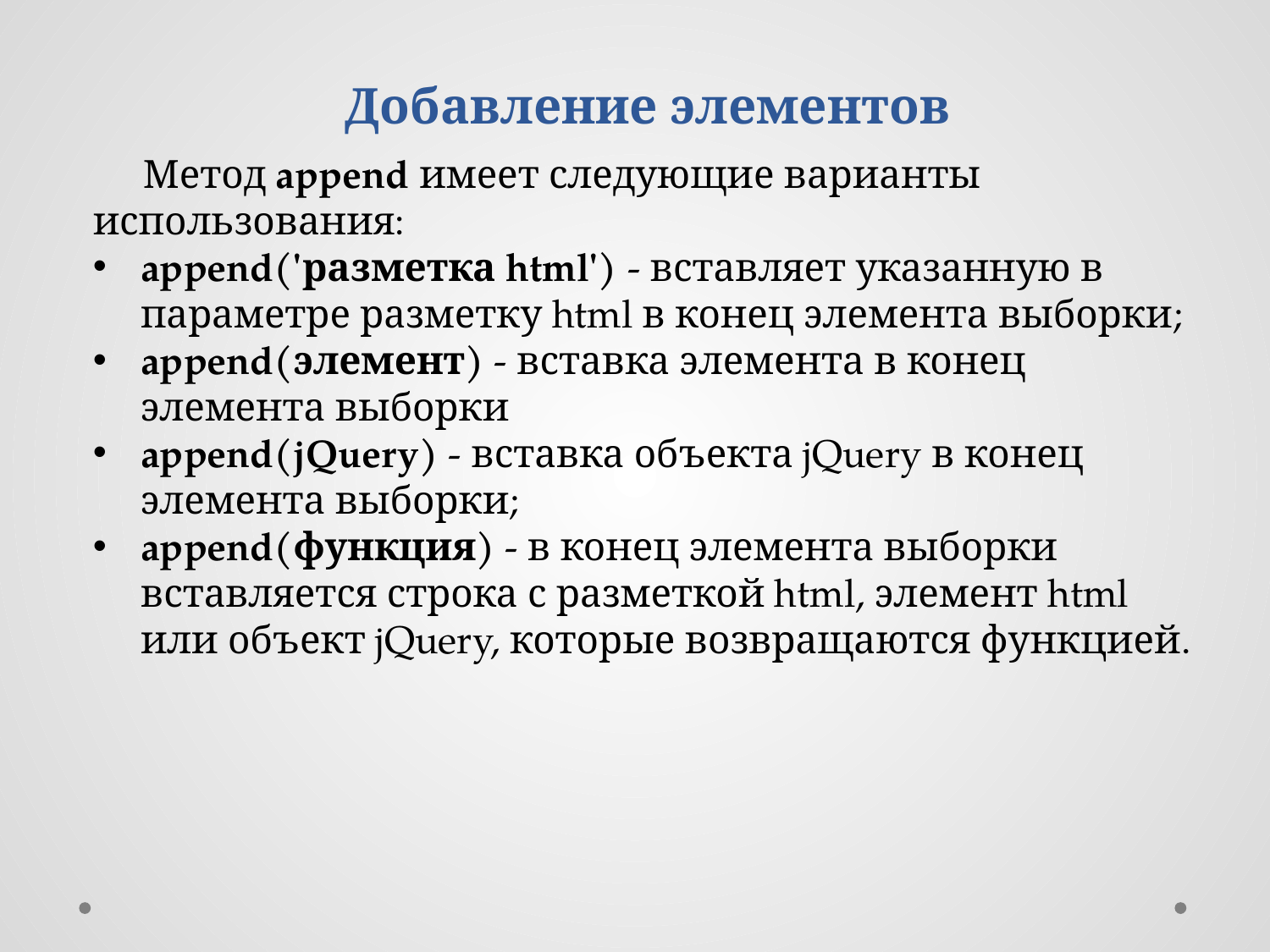

Добавление элементов
Метод append имеет следующие варианты использования:
append('разметка html') - вставляет указанную в параметре разметку html в конец элемента выборки;
append(элемент) - вставка элемента в конец элемента выборки
append(jQuery) - вставка объекта jQuery в конец элемента выборки;
append(функция) - в конец элемента выборки вставляется строка с разметкой html, элемент html или объект jQuery, которые возвращаются функцией.